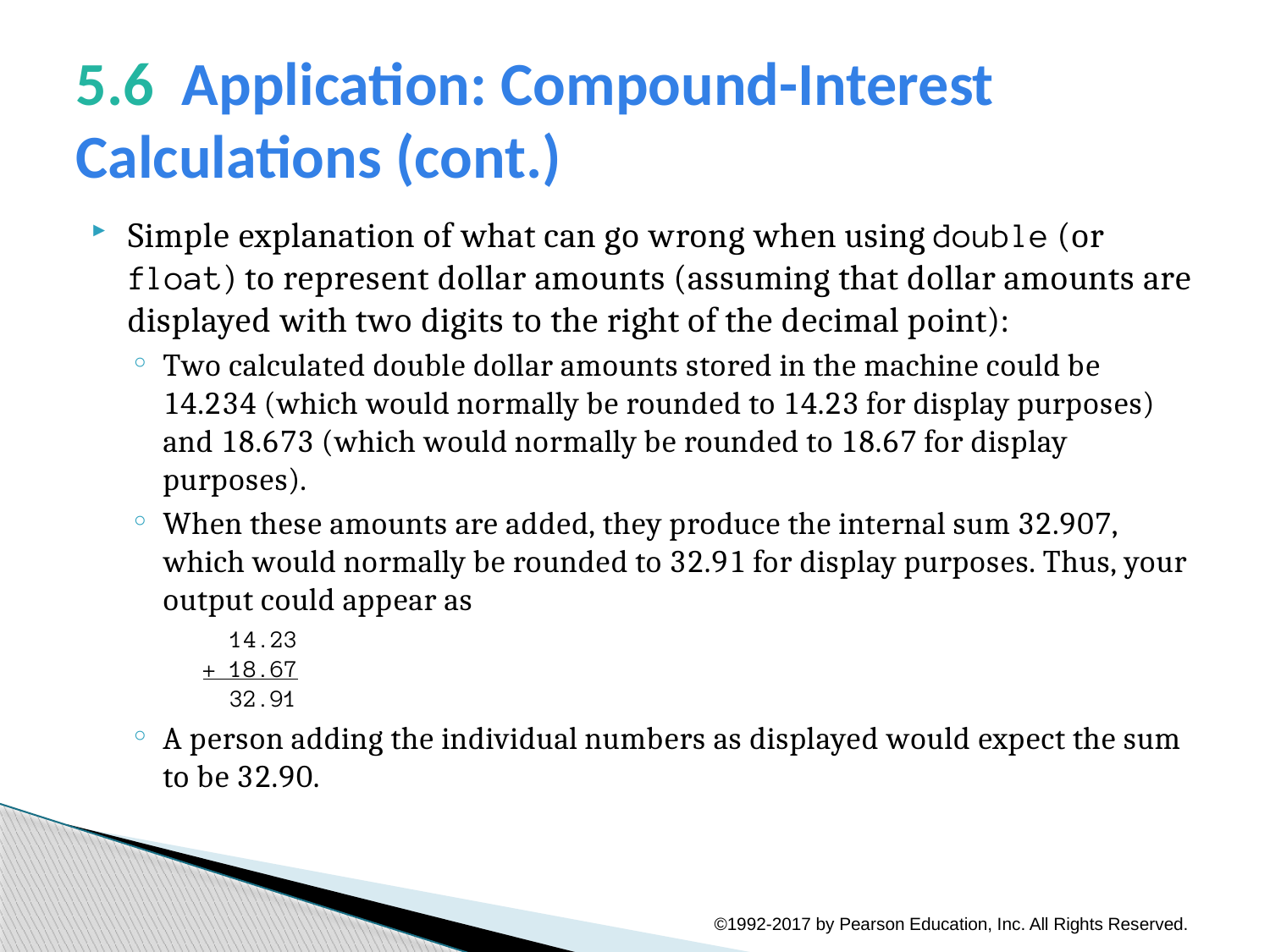

# 5.6  Application: Compound-Interest Calculations (cont.)
Simple explanation of what can go wrong when using double (or float) to represent dollar amounts (assuming that dollar amounts are displayed with two digits to the right of the decimal point):
Two calculated double dollar amounts stored in the machine could be 14.234 (which would normally be rounded to 14.23 for display purposes) and 18.673 (which would normally be rounded to 18.67 for display purposes).
When these amounts are added, they produce the internal sum 32.907, which would normally be rounded to 32.91 for display purposes. Thus, your output could appear as
  14.23
+ 18.67
  32.91
A person adding the individual numbers as displayed would expect the sum to be 32.90.
©1992-2017 by Pearson Education, Inc. All Rights Reserved.